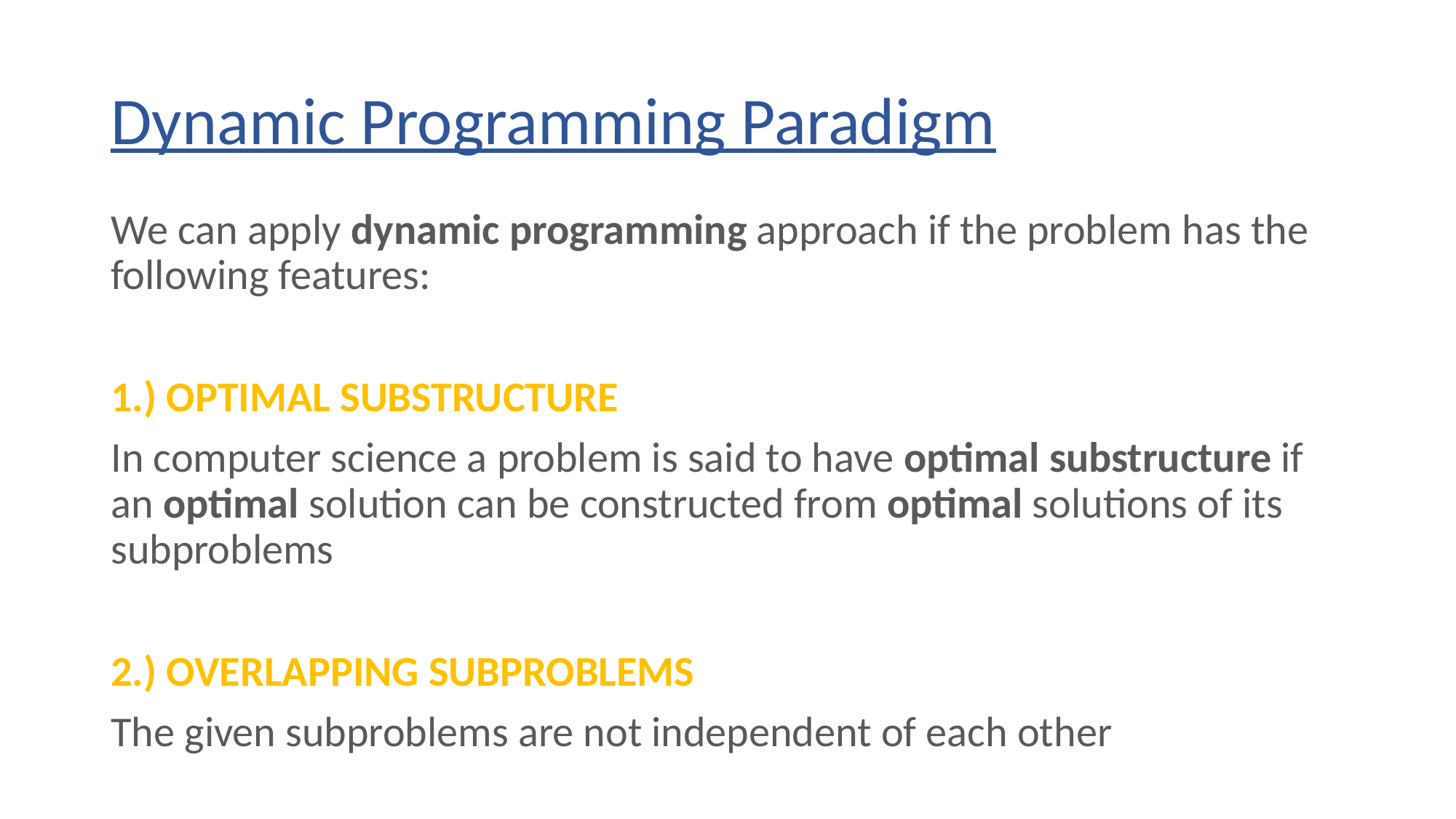

# Dynamic Programming Paradigm
We can apply dynamic programming approach if the problem has the following features:

1.) OPTIMAL SUBSTRUCTURE
In computer science a problem is said to have optimal substructure if an optimal solution can be constructed from optimal solutions of its subproblems

2.) OVERLAPPING SUBPROBLEMS
The given subproblems are not independent of each other